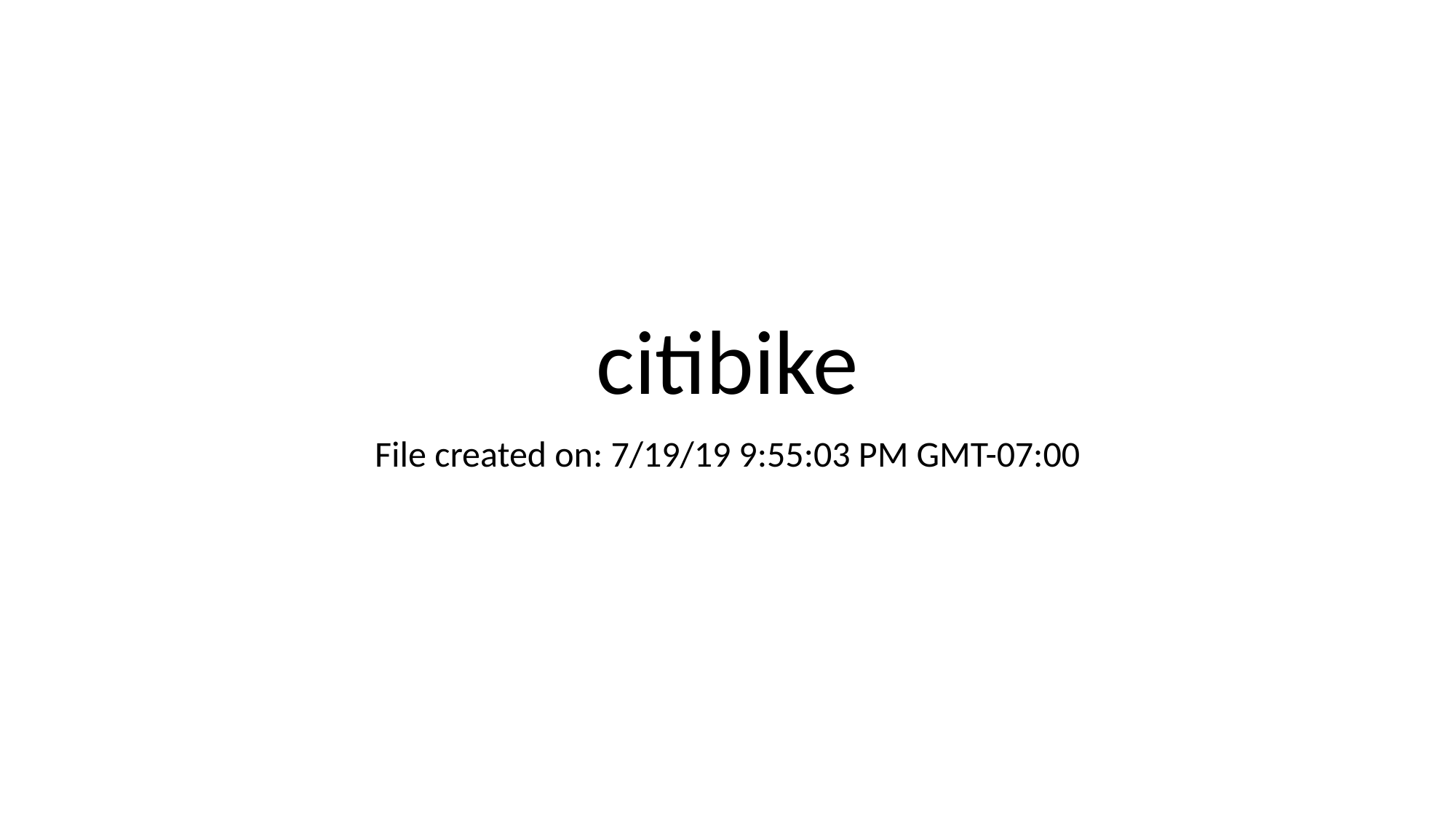

# citibike
File created on: 7/19/19 9:55:03 PM GMT-07:00